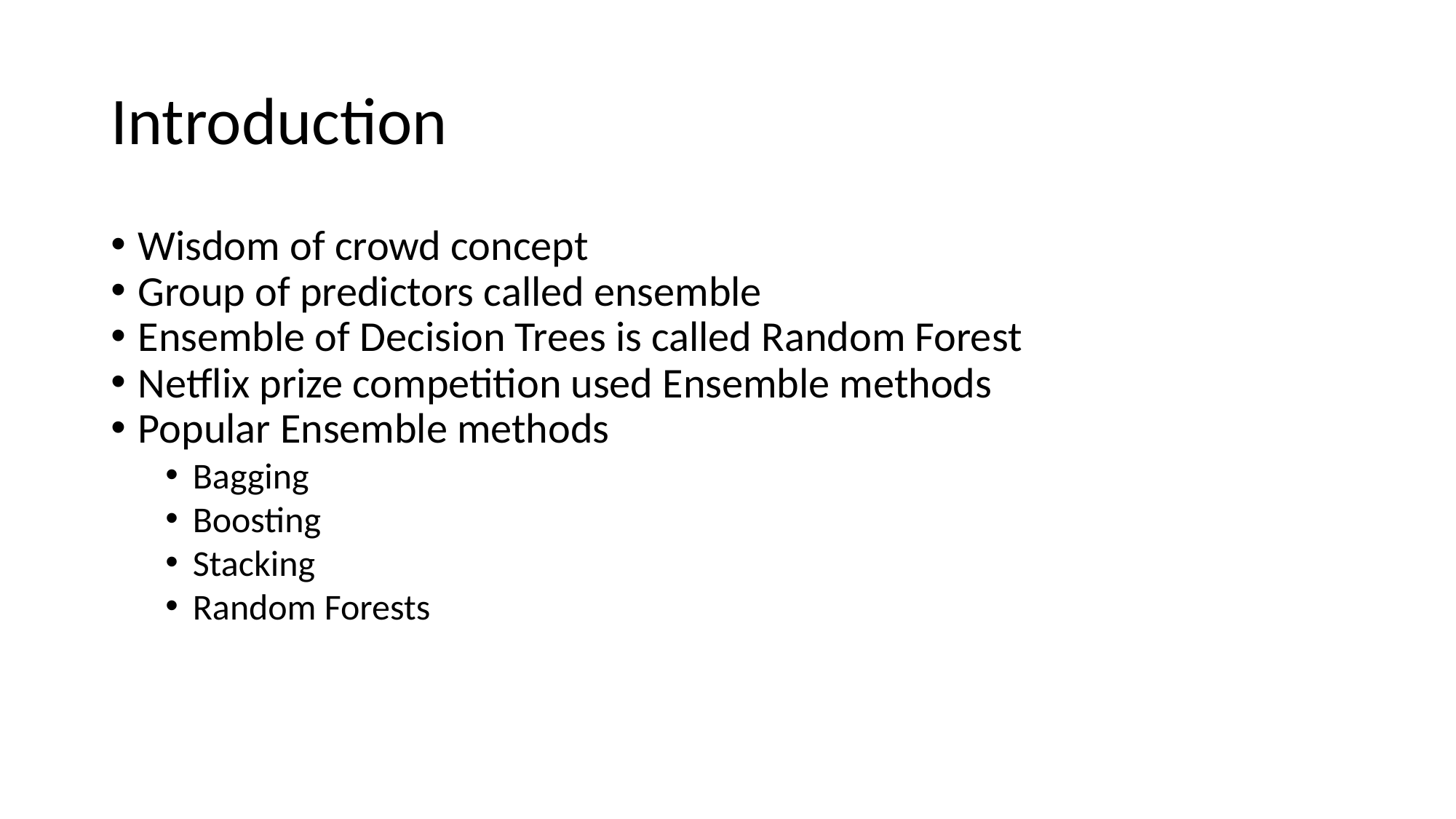

Introduction
Wisdom of crowd concept
Group of predictors called ensemble
Ensemble of Decision Trees is called Random Forest
Netflix prize competition used Ensemble methods
Popular Ensemble methods
Bagging
Boosting
Stacking
Random Forests